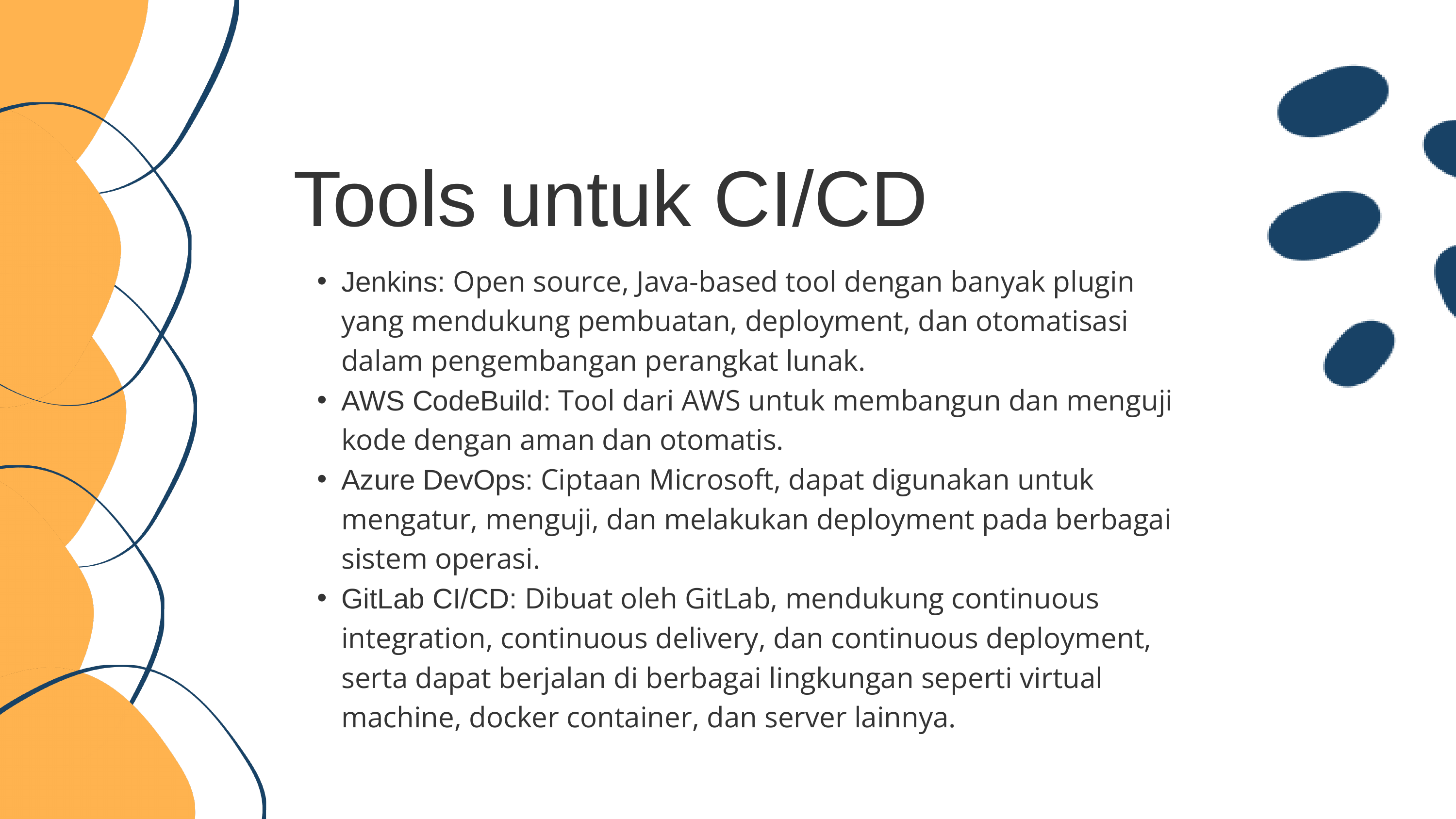

Tools untuk CI/CD
Jenkins: Open source, Java-based tool dengan banyak plugin yang mendukung pembuatan, deployment, dan otomatisasi dalam pengembangan perangkat lunak.
AWS CodeBuild: Tool dari AWS untuk membangun dan menguji kode dengan aman dan otomatis.
Azure DevOps: Ciptaan Microsoft, dapat digunakan untuk mengatur, menguji, dan melakukan deployment pada berbagai sistem operasi.
GitLab CI/CD: Dibuat oleh GitLab, mendukung continuous integration, continuous delivery, dan continuous deployment, serta dapat berjalan di berbagai lingkungan seperti virtual machine, docker container, dan server lainnya.